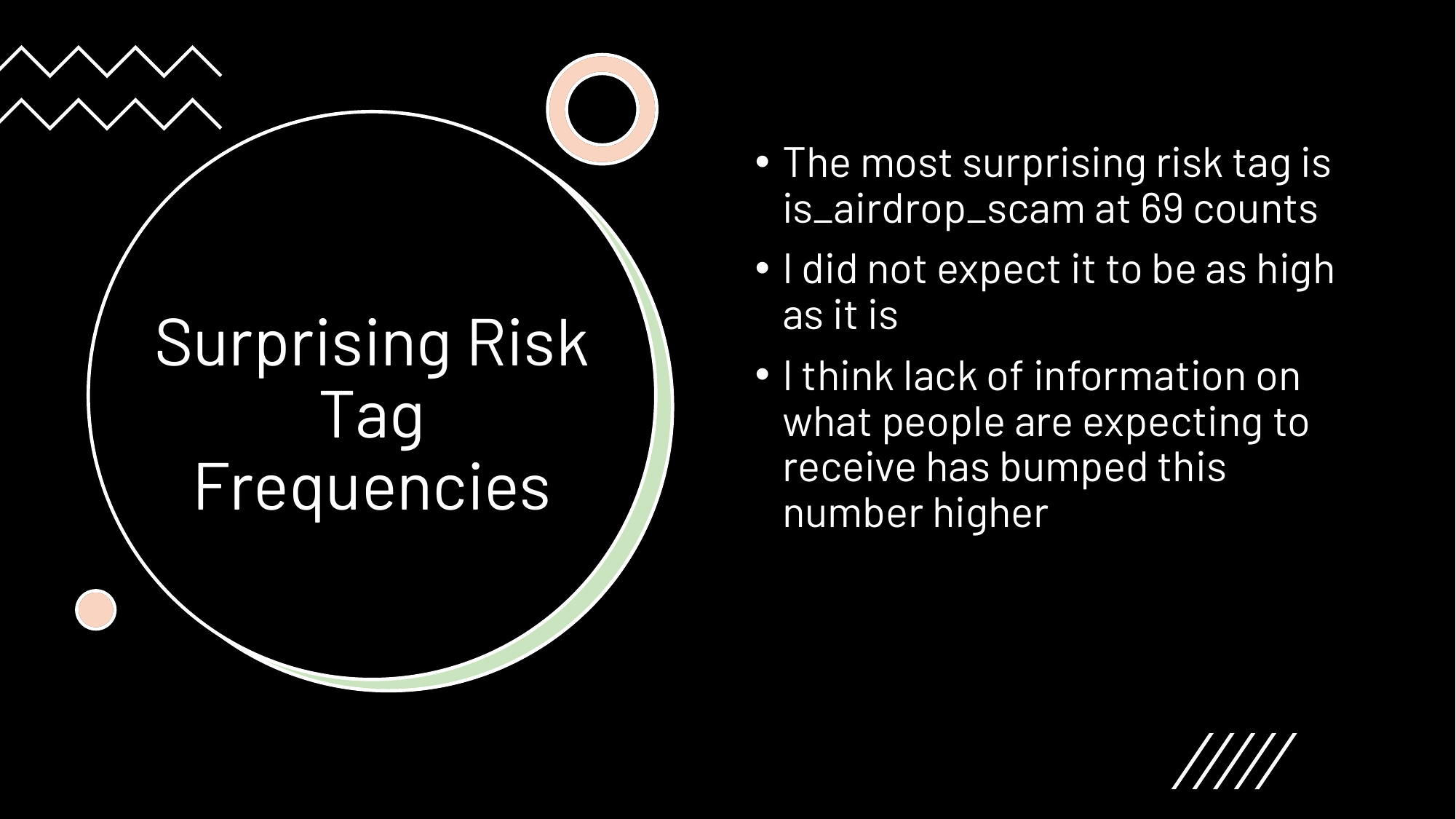

The most surprising risk tag is is_airdrop_scam at 69 counts
I did not expect it to be as high as it is
I think lack of information on what people are expecting to receive has bumped this number higher
# Surprising Risk Tag Frequencies